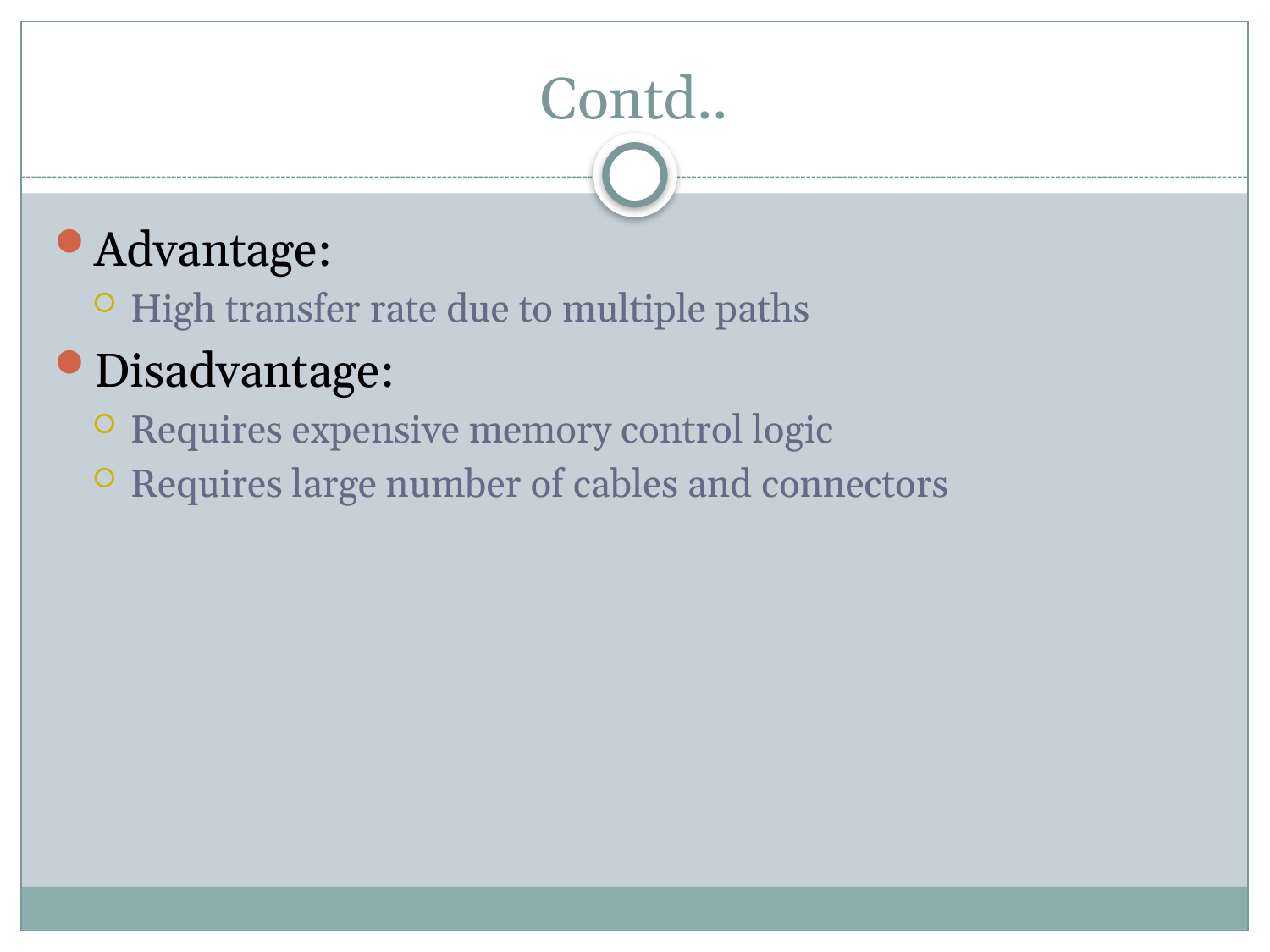

# Contd..
Advantage:
High transfer rate due to multiple paths
Disadvantage:
Requires expensive memory control logic
Requires large number of cables and connectors